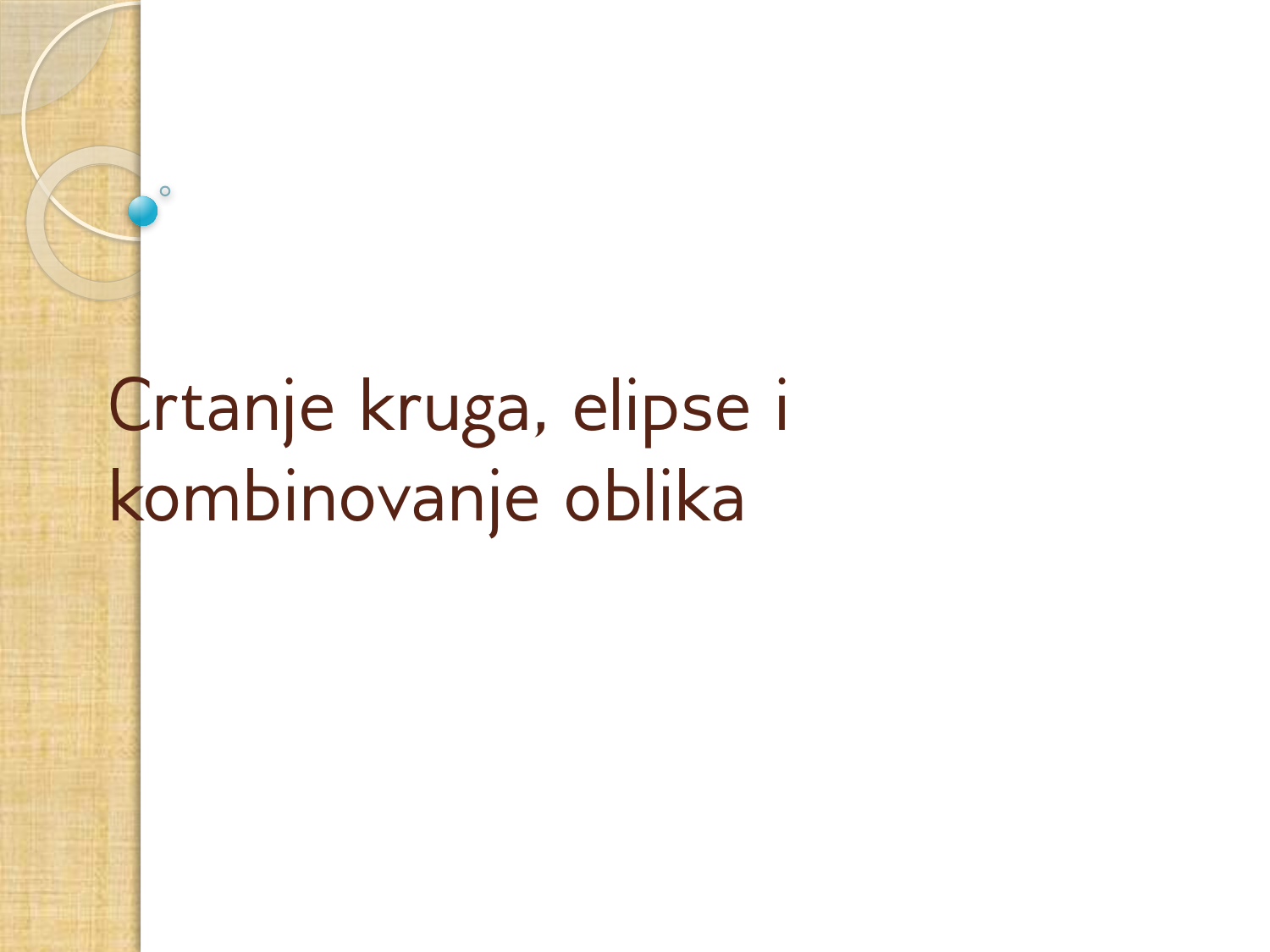

# Crtanje kruga, elipse i kombinovanje oblika